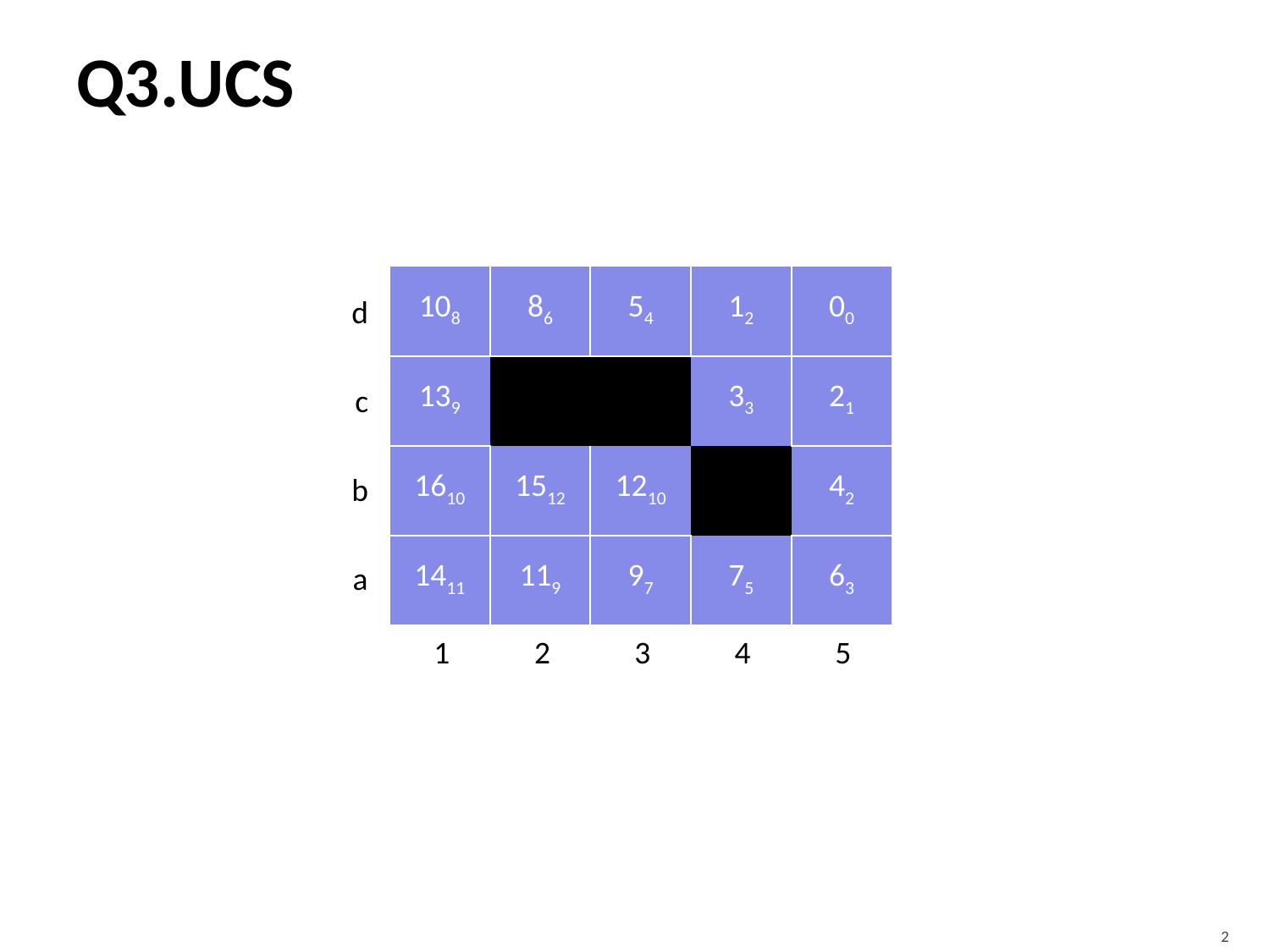

# Q3.UCS
| 108 | 86 | 54 | 12 | 00 |
| --- | --- | --- | --- | --- |
| 139 |  |  | 33 | 21 |
| 1610 | 1512 | 1210 |  | 42 |
| 1411 | 119 | 97 | 75 | 63 |
d
c
b
a
1
2
3
4
5
2